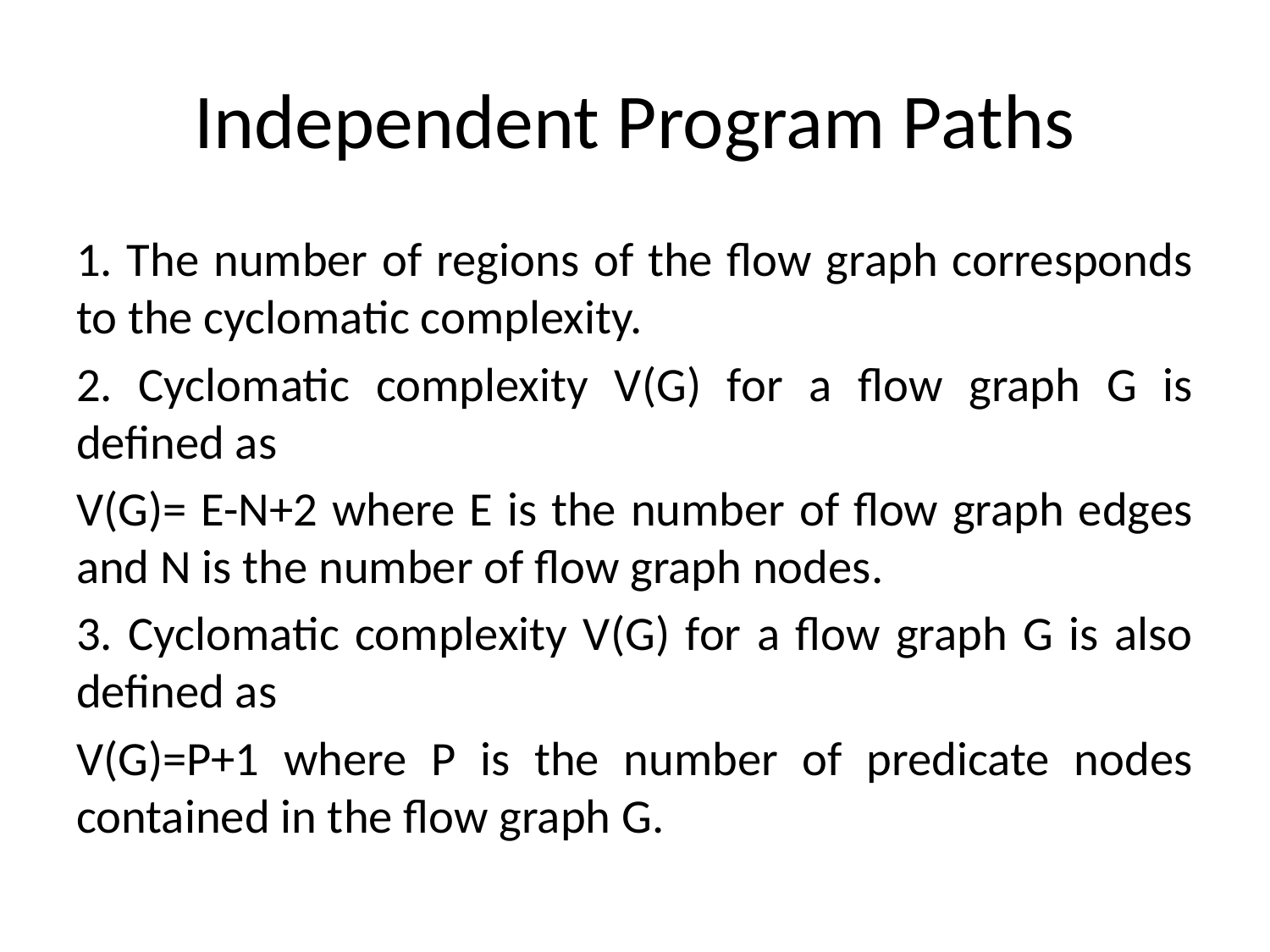

# Independent Program Paths
1. The number of regions of the flow graph corresponds to the cyclomatic complexity.
2. Cyclomatic complexity V(G) for a flow graph G is defined as
V(G)= E-N+2 where E is the number of flow graph edges and N is the number of flow graph nodes.
3. Cyclomatic complexity V(G) for a flow graph G is also defined as
V(G)=P+1 where P is the number of predicate nodes contained in the flow graph G.